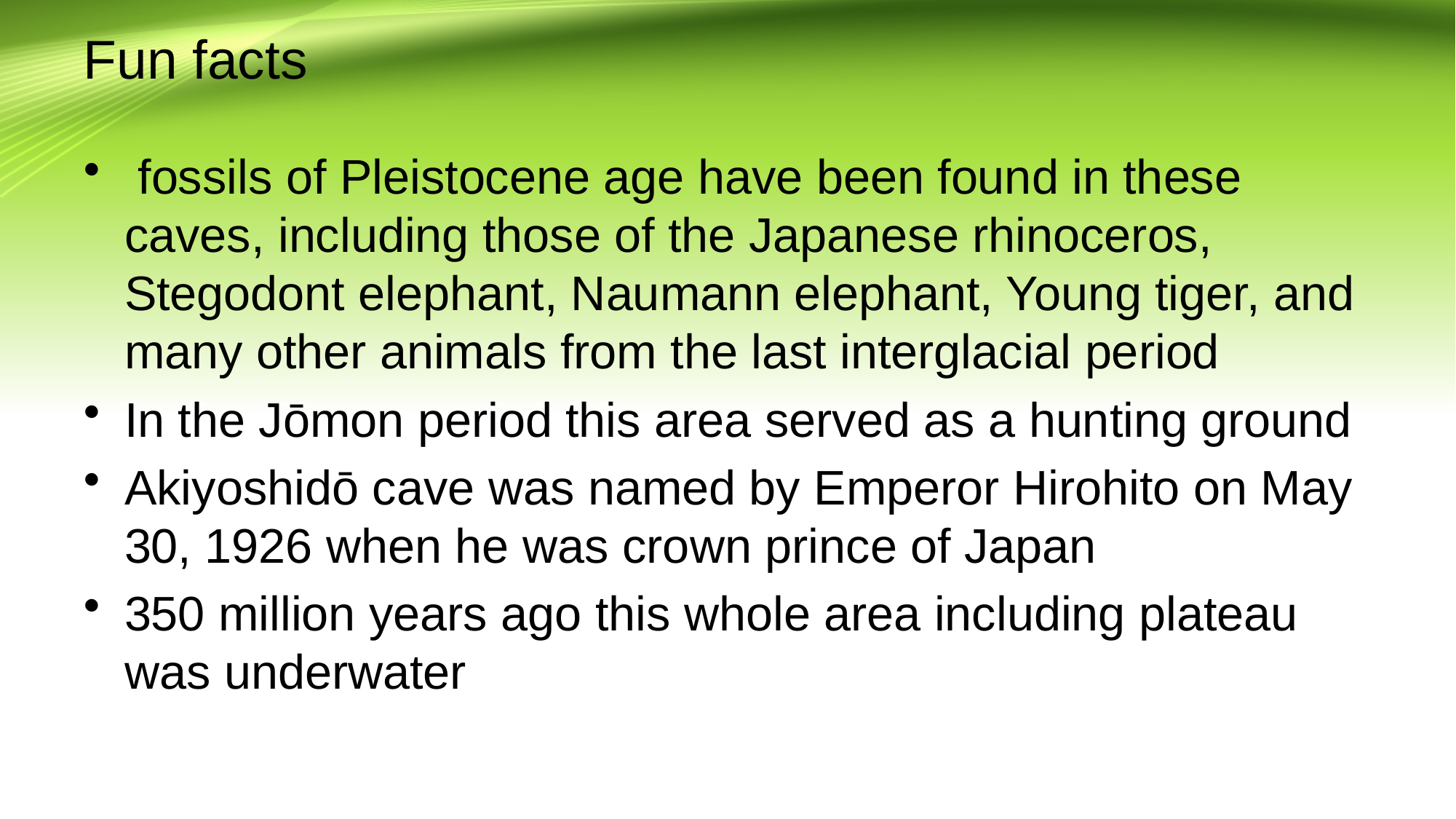

# Fun facts
 fossils of Pleistocene age have been found in these caves, including those of the Japanese rhinoceros, Stegodont elephant, Naumann elephant, Young tiger, and many other animals from the last interglacial period
In the Jōmon period this area served as a hunting ground
Akiyoshidō cave was named by Emperor Hirohito on May 30, 1926 when he was crown prince of Japan
350 million years ago this whole area including plateau was underwater